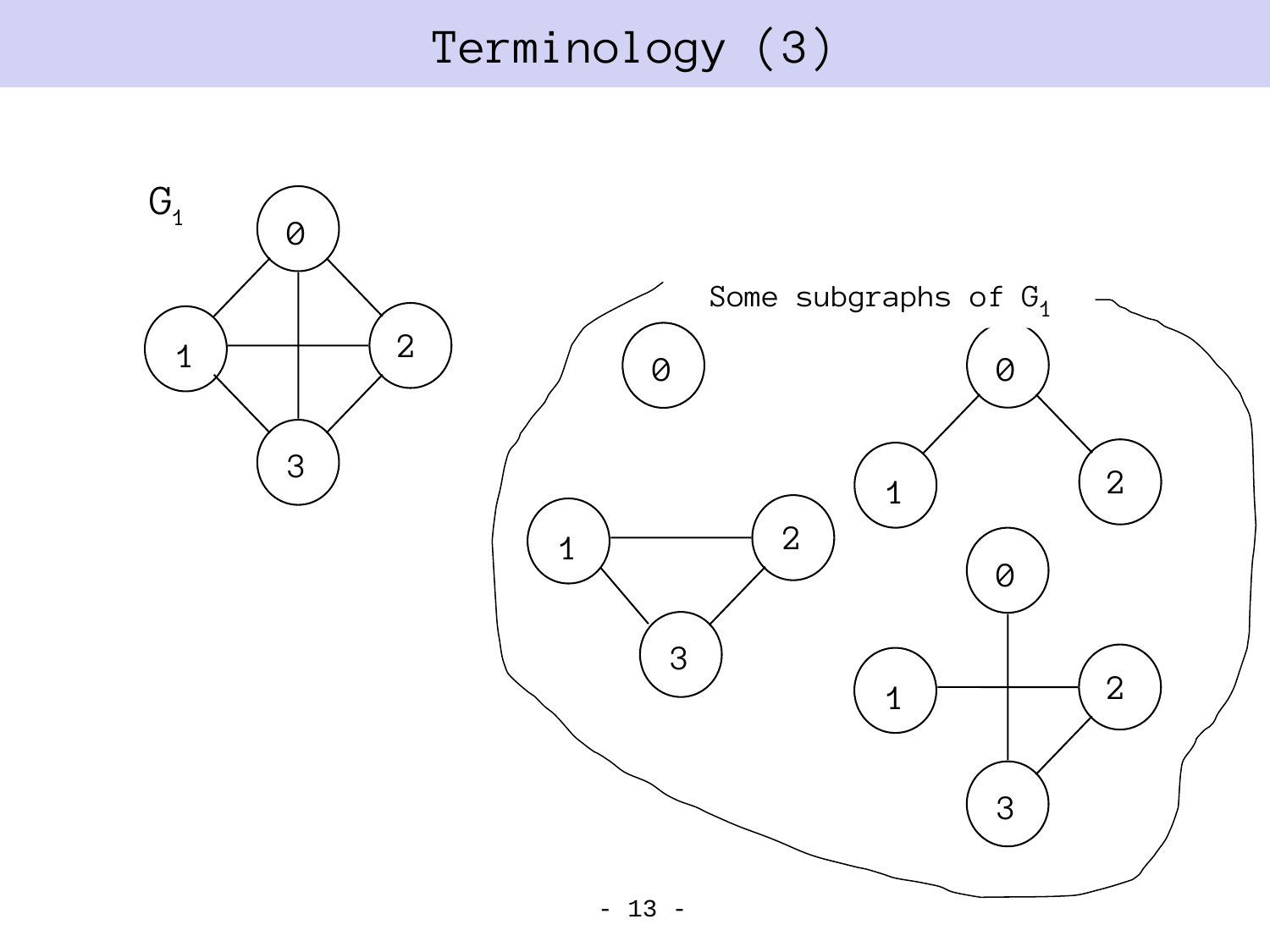

# Terminology (3)
G1

0

2
1

3
Some subgraphs of G1

0
0

2
1

2
1

0

3

2
1

3
- 13 -